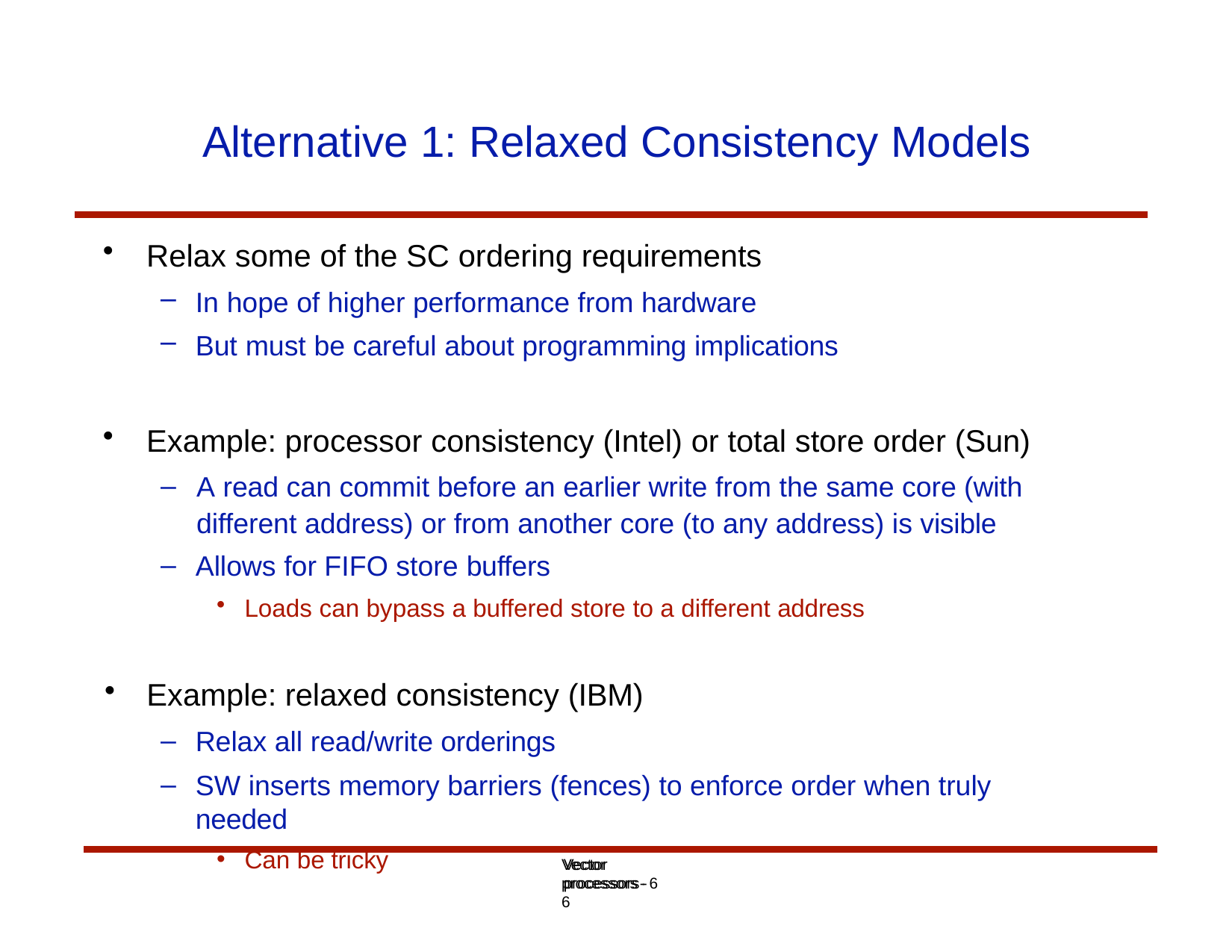

# Alternative 1: Relaxed Consistency Models
Relax some of the SC ordering requirements
In hope of higher performance from hardware
But must be careful about programming implications

Example: processor consistency (Intel) or total store order (Sun)
A read can commit before an earlier write from the same core (with different address) or from another core (to any address) is visible
Allows for FIFO store buffers
Loads can bypass a buffered store to a different address

Example: relaxed consistency (IBM)
Relax all read/write orderings
SW inserts memory barriers (fences) to enforce order when truly needed
Can be tricky

Vector processors - 6
Vector processors- 6